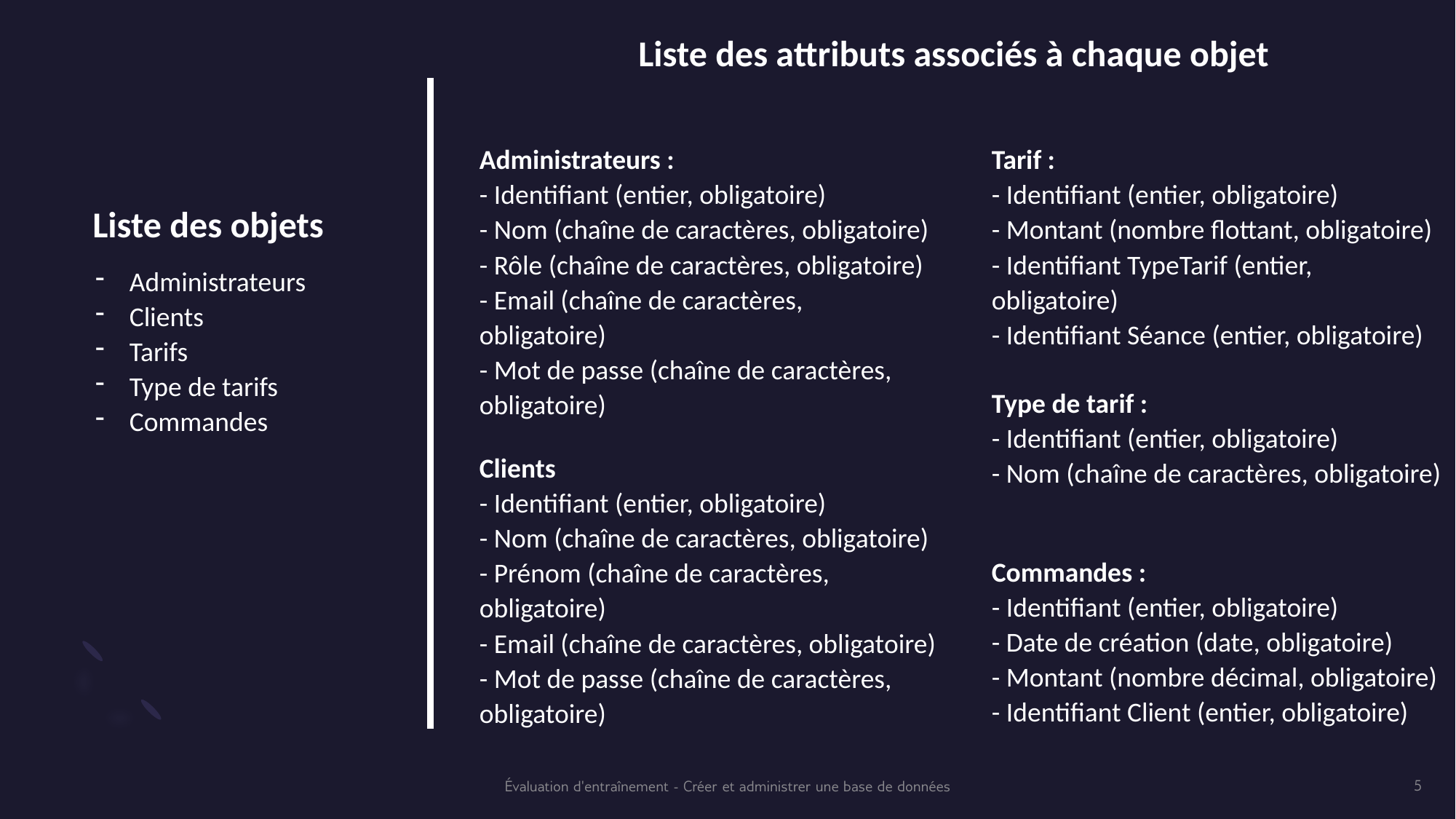

Liste des attributs associés à chaque objet
Administrateurs :
- Identifiant (entier, obligatoire)
- Nom (chaîne de caractères, obligatoire)
- Rôle (chaîne de caractères, obligatoire)
- Email (chaîne de caractères, obligatoire)
- Mot de passe (chaîne de caractères, obligatoire)

Tarif :
- Identifiant (entier, obligatoire)
- Montant (nombre flottant, obligatoire)
- Identifiant TypeTarif (entier, obligatoire)
- Identifiant Séance (entier, obligatoire)
Liste des objets
Administrateurs
Clients
Tarifs
Type de tarifs
Commandes
Type de tarif :
- Identifiant (entier, obligatoire)
- Nom (chaîne de caractères, obligatoire)
Clients
- Identifiant (entier, obligatoire)
- Nom (chaîne de caractères, obligatoire)
- Prénom (chaîne de caractères, obligatoire)
- Email (chaîne de caractères, obligatoire)
- Mot de passe (chaîne de caractères, obligatoire)

Commandes :
- Identifiant (entier, obligatoire)
- Date de création (date, obligatoire)
- Montant (nombre décimal, obligatoire)
- Identifiant Client (entier, obligatoire)
Évaluation d'entraînement - Créer et administrer une base de données
5